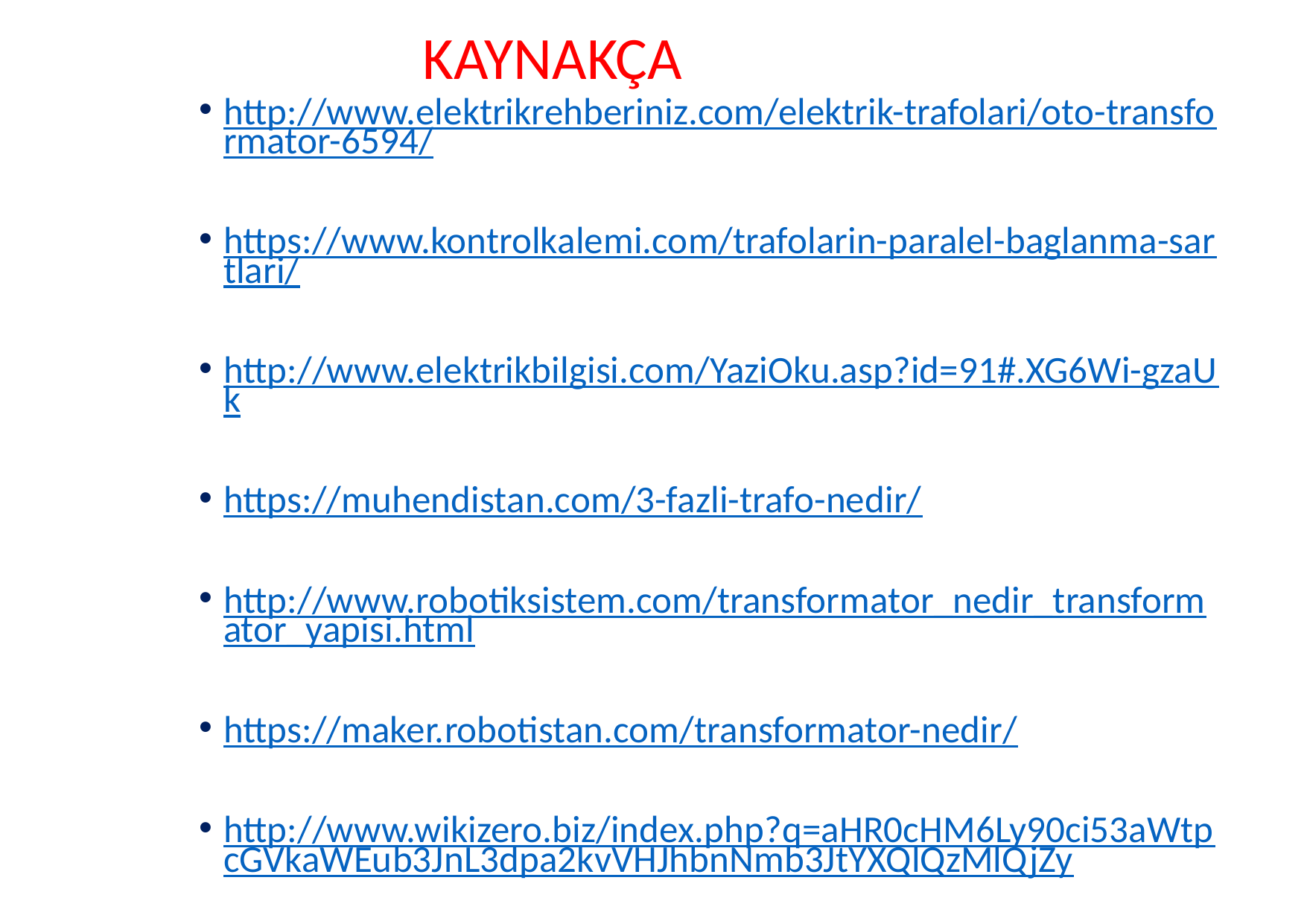

# KAYNAKÇA
http://www.elektrikrehberiniz.com/elektrik-trafolari/oto-transformator-6594/

https://www.kontrolkalemi.com/trafolarin-paralel-baglanma-sartlari/

http://www.elektrikbilgisi.com/YaziOku.asp?id=91#.XG6Wi-gzaUk

https://muhendistan.com/3-fazli-trafo-nedir/

http://www.robotiksistem.com/transformator_nedir_transformator_yapisi.html

https://maker.robotistan.com/transformator-nedir/

http://www.wikizero.biz/index.php?q=aHR0cHM6Ly90ci53aWtpcGVkaWEub3JnL3dpa2kvVHJhbnNmb3JtYXQlQzMlQjZy